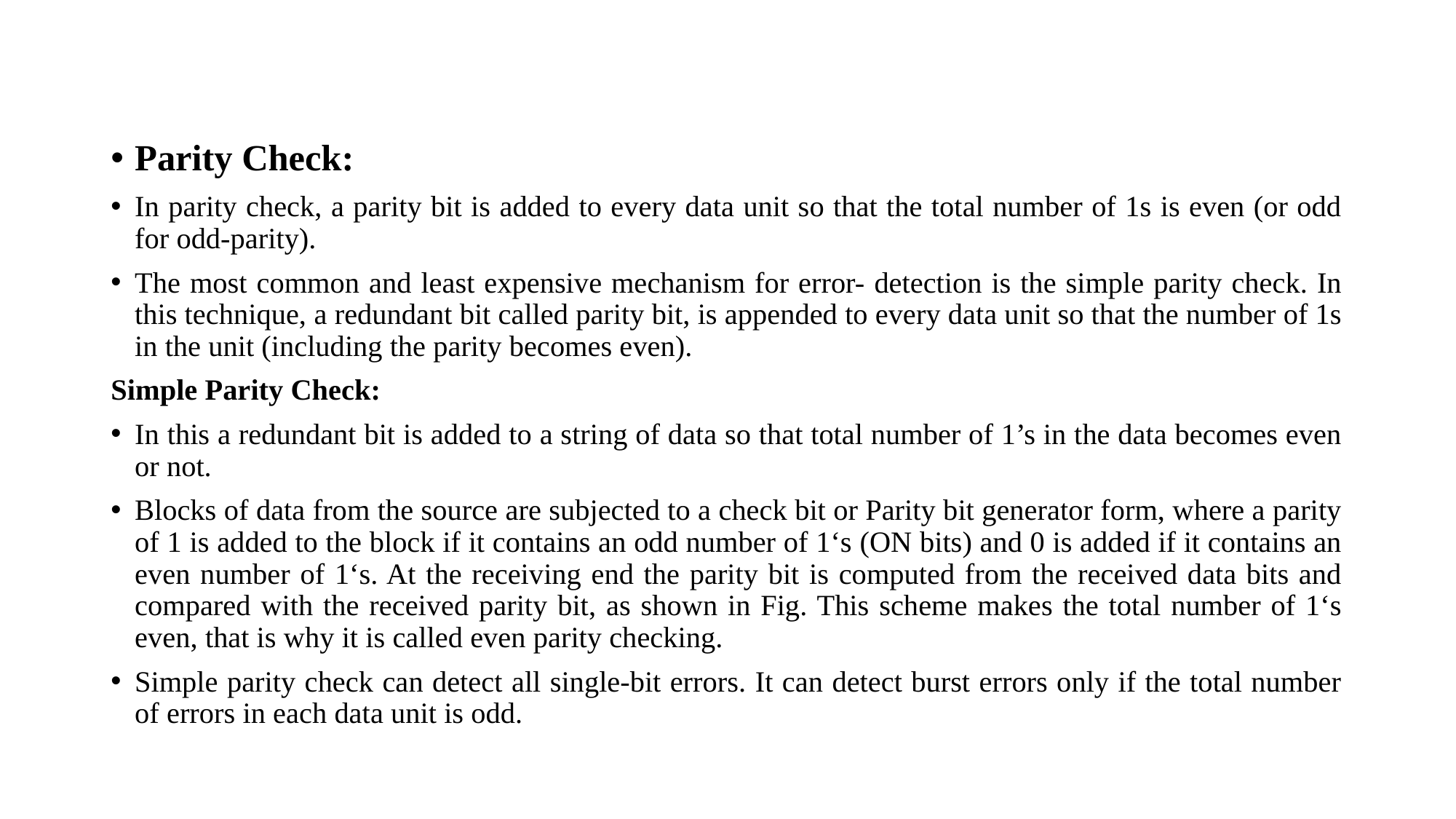

#
Parity Check:
In parity check, a parity bit is added to every data unit so that the total number of 1s is even (or odd for odd-parity).
The most common and least expensive mechanism for error- detection is the simple parity check. In this technique, a redundant bit called parity bit, is appended to every data unit so that the number of 1s in the unit (including the parity becomes even).
Simple Parity Check:
In this a redundant bit is added to a string of data so that total number of 1’s in the data becomes even or not.
Blocks of data from the source are subjected to a check bit or Parity bit generator form, where a parity of 1 is added to the block if it contains an odd number of 1‘s (ON bits) and 0 is added if it contains an even number of 1‘s. At the receiving end the parity bit is computed from the received data bits and compared with the received parity bit, as shown in Fig. This scheme makes the total number of 1‘s even, that is why it is called even parity checking.
Simple parity check can detect all single-bit errors. It can detect burst errors only if the total number of errors in each data unit is odd.